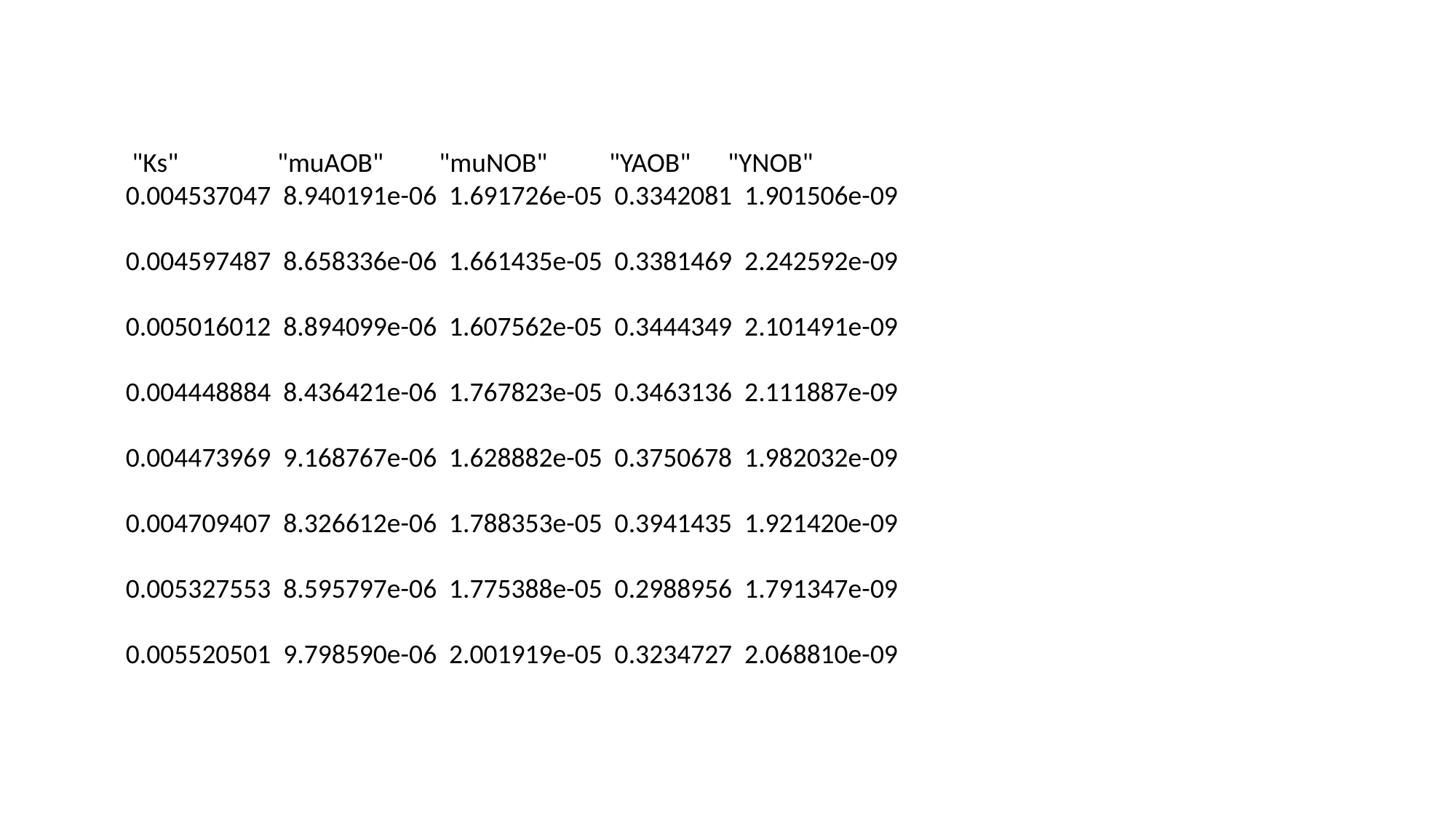

"Ks"                "muAOB"         "muNOB"          "YAOB"      "YNOB"
0.004537047  8.940191e-06  1.691726e-05  0.3342081  1.901506e-09

0.004597487  8.658336e-06  1.661435e-05  0.3381469  2.242592e-09

0.005016012  8.894099e-06  1.607562e-05  0.3444349  2.101491e-09

0.004448884  8.436421e-06  1.767823e-05  0.3463136  2.111887e-09

0.004473969  9.168767e-06  1.628882e-05  0.3750678  1.982032e-09

0.004709407  8.326612e-06  1.788353e-05  0.3941435  1.921420e-09

0.005327553  8.595797e-06  1.775388e-05  0.2988956  1.791347e-09

0.005520501  9.798590e-06  2.001919e-05  0.3234727  2.068810e-09